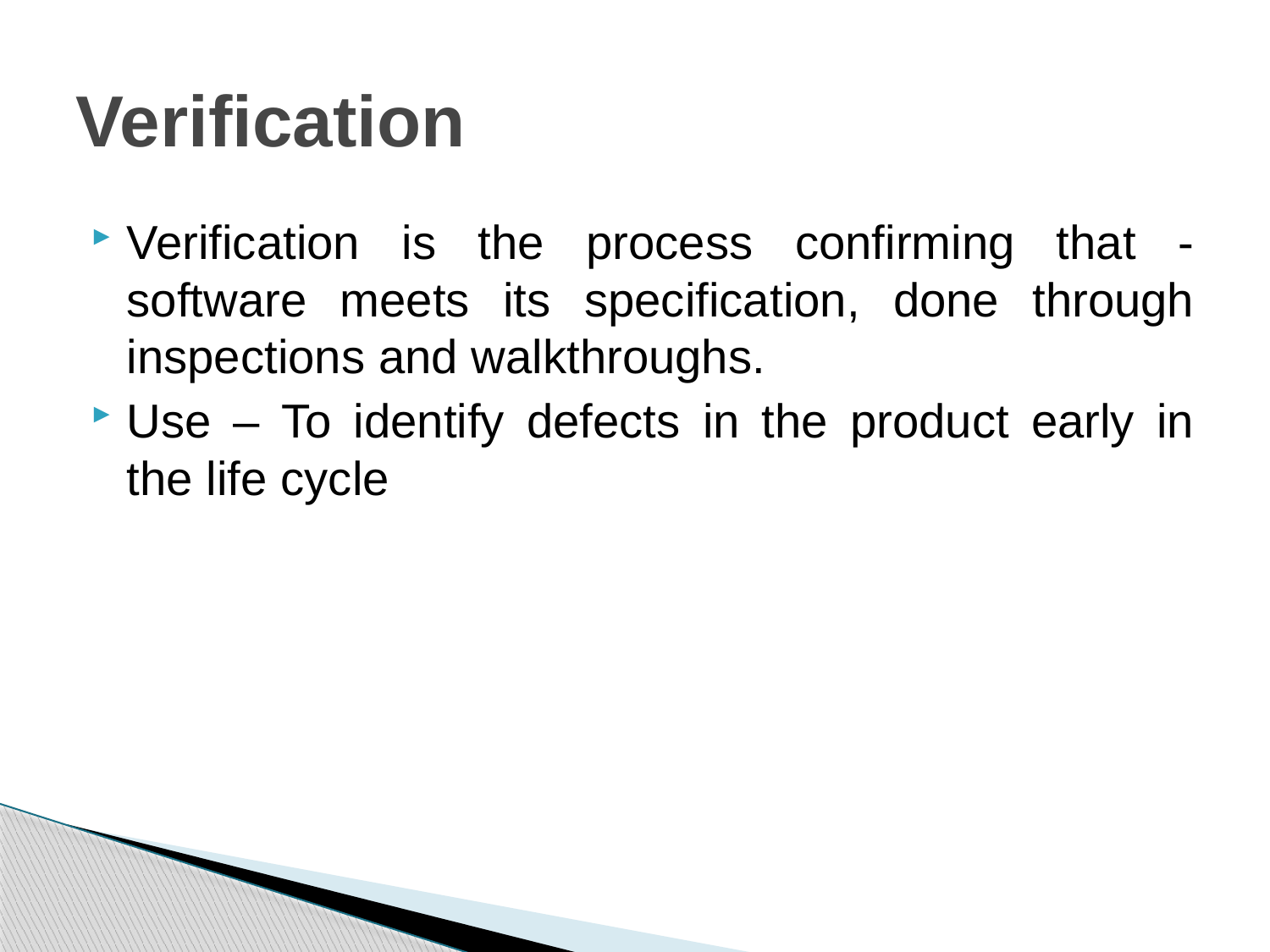

# Verification
Verification is the process confirming that -software meets its specification, done through inspections and walkthroughs.
Use – To identify defects in the product early in the life cycle